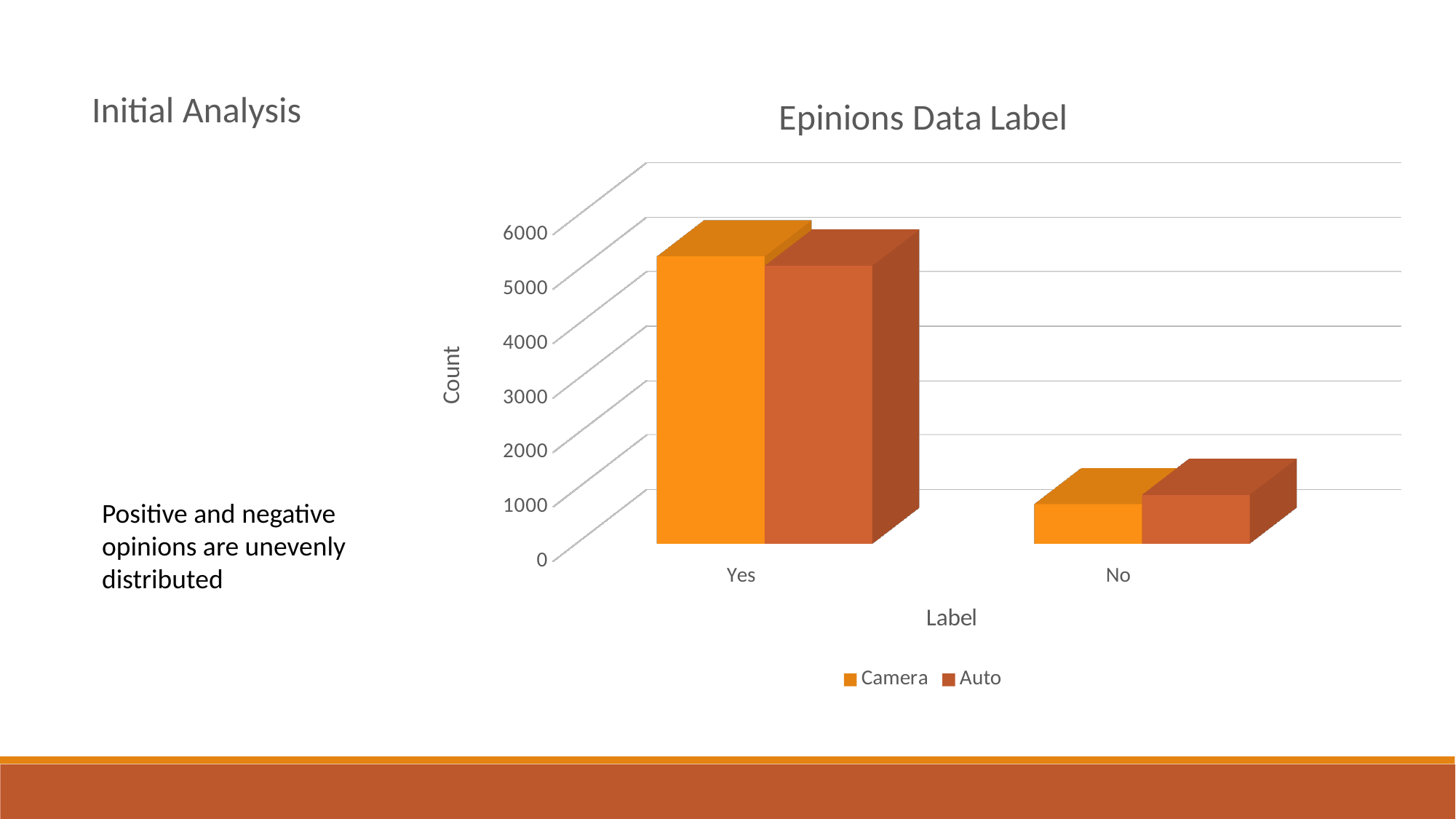

[unsupported chart]

Initial Analysis
Positive and negative opinions are unevenly distributed